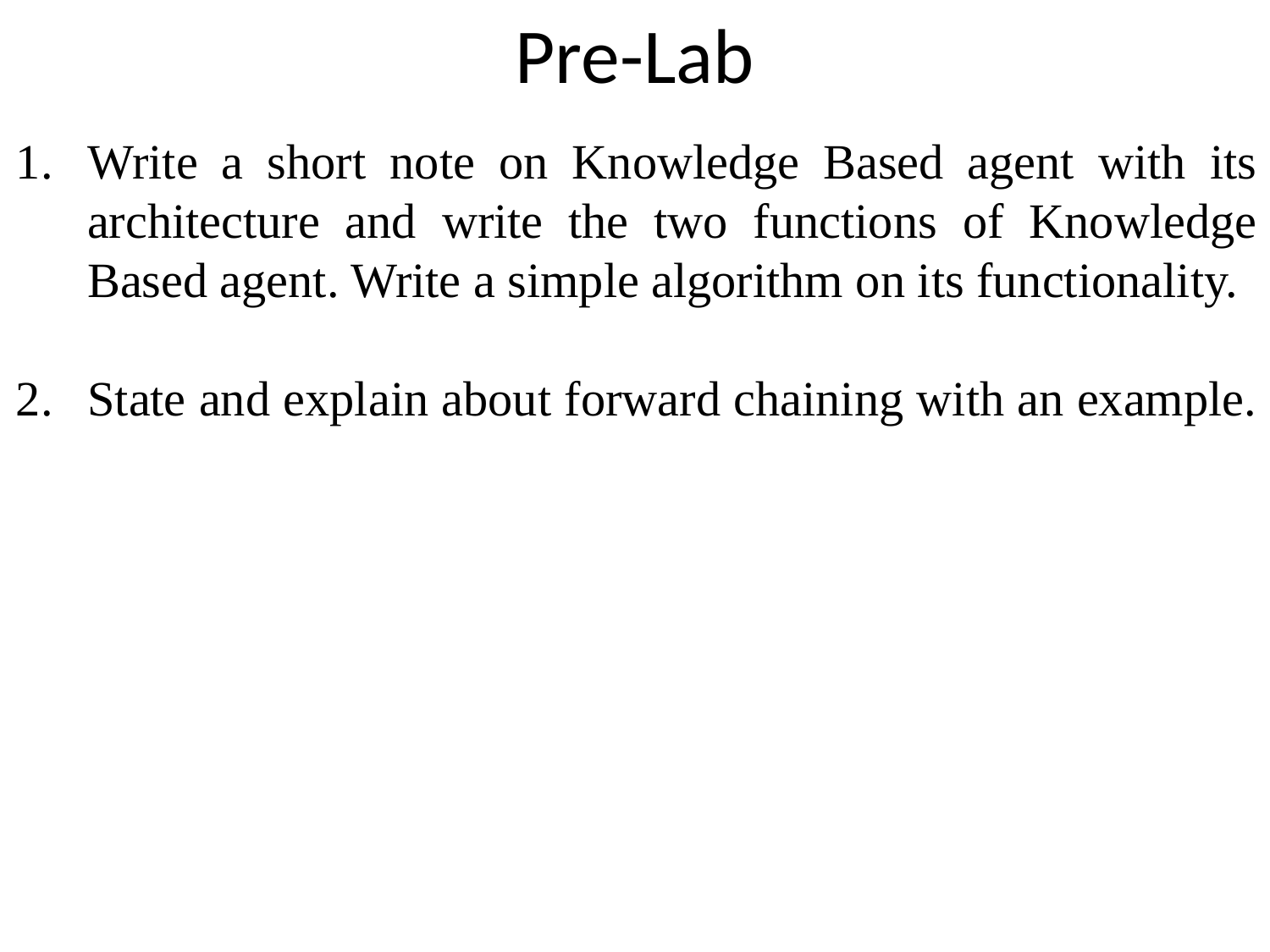

Pre-Lab
Write a short note on Knowledge Based agent with its architecture and write the two functions of Knowledge Based agent. Write a simple algorithm on its functionality.

State and explain about forward chaining with an example.